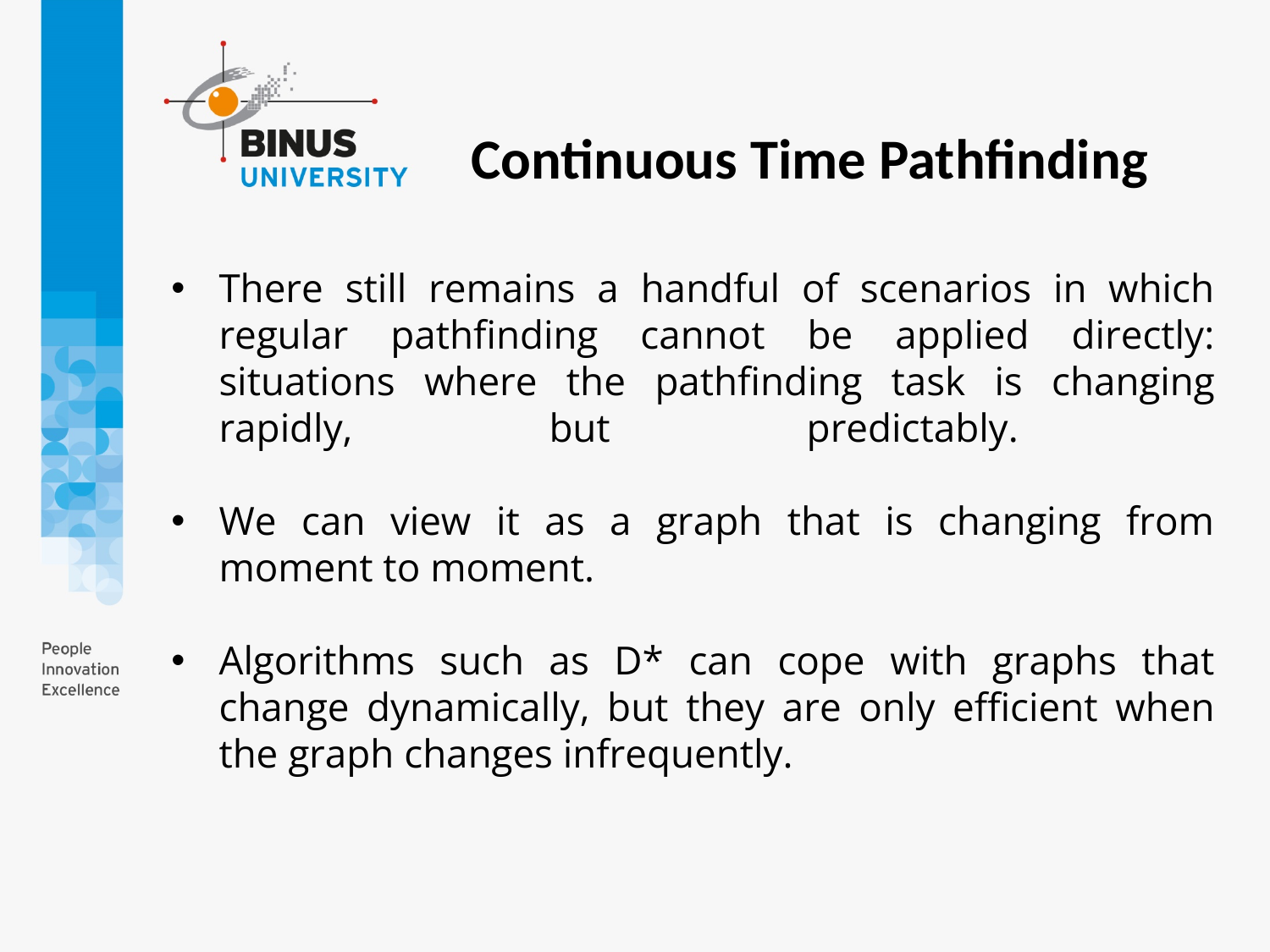

Continuous Time Pathfinding
There still remains a handful of scenarios in which regular pathfinding cannot be applied directly: situations where the pathfinding task is changing rapidly, but predictably.
We can view it as a graph that is changing from moment to moment.

Algorithms such as D* can cope with graphs that change dynamically, but they are only efficient when the graph changes infrequently.